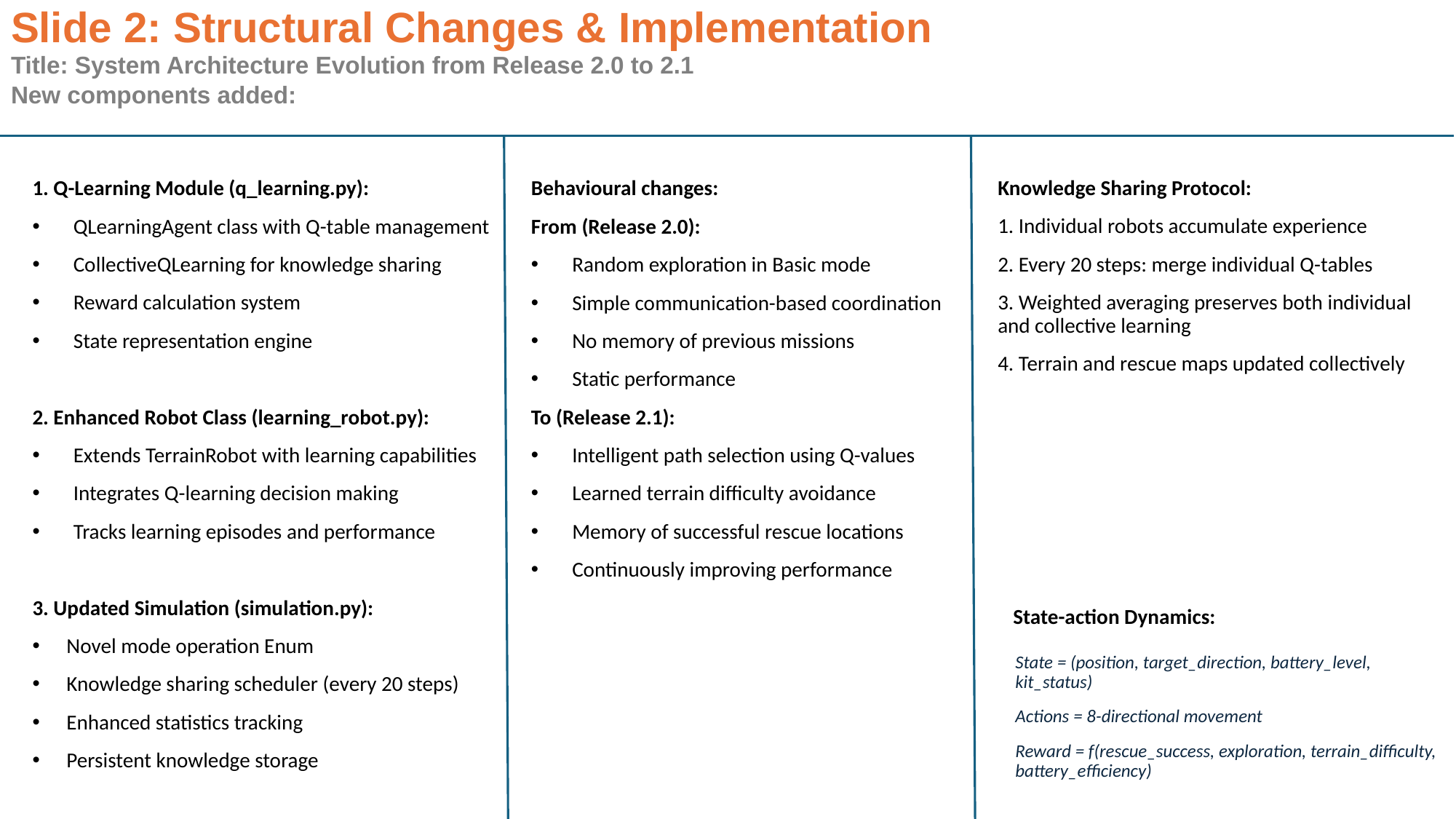

Slide 2: Structural Changes & Implementation
Title: System Architecture Evolution from Release 2.0 to 2.1
New components added:
Knowledge Sharing Protocol:
1. Individual robots accumulate experience
2. Every 20 steps: merge individual Q-tables
3. Weighted averaging preserves both individual and collective learning
4. Terrain and rescue maps updated collectively
1. Q-Learning Module (q_learning.py):
QLearningAgent class with Q-table management
CollectiveQLearning for knowledge sharing
Reward calculation system
State representation engine

2. Enhanced Robot Class (learning_robot.py):
Extends TerrainRobot with learning capabilities
Integrates Q-learning decision making
Tracks learning episodes and performance

3. Updated Simulation (simulation.py):
Novel mode operation Enum
Knowledge sharing scheduler (every 20 steps)
Enhanced statistics tracking
Persistent knowledge storage
Behavioural changes:
From (Release 2.0):
Random exploration in Basic mode
Simple communication-based coordination
No memory of previous missions
Static performance
To (Release 2.1):
Intelligent path selection using Q-values
Learned terrain difficulty avoidance
Memory of successful rescue locations
Continuously improving performance

State-action Dynamics:
State = (position, target_direction, battery_level, kit_status)
Actions = 8-directional movement
Reward = f(rescue_success, exploration, terrain_difficulty, battery_efficiency)